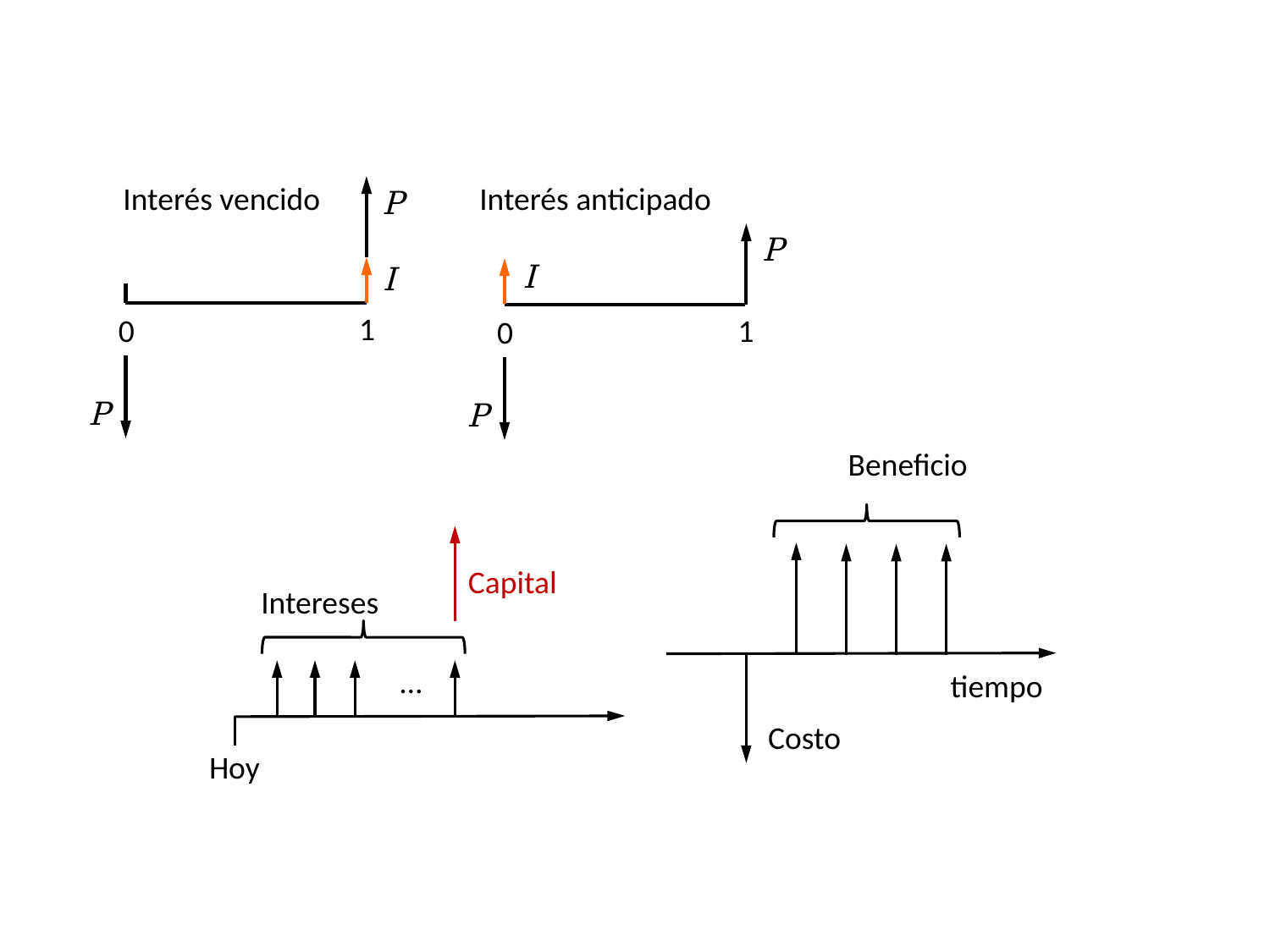

Interés vencido
Interés anticipado
P
P
I
I
1
0
1
0
P
P

Beneficio

Capital
Intereses
…
tiempo
Costo
Hoy